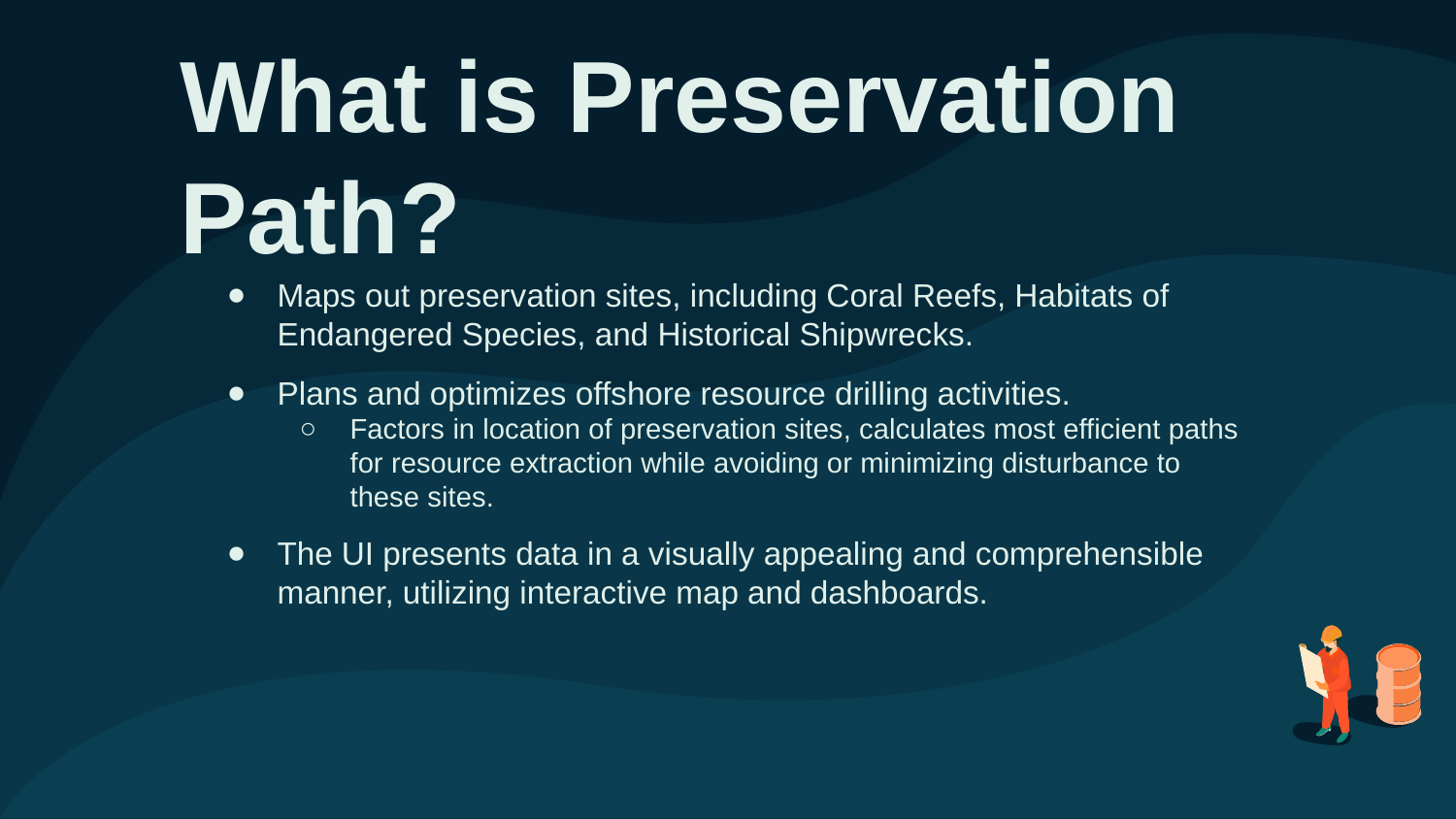

# What is Preservation Path?
Maps out preservation sites, including Coral Reefs, Habitats of Endangered Species, and Historical Shipwrecks.
Plans and optimizes offshore resource drilling activities.
Factors in location of preservation sites, calculates most efficient paths for resource extraction while avoiding or minimizing disturbance to these sites.
The UI presents data in a visually appealing and comprehensible manner, utilizing interactive map and dashboards.